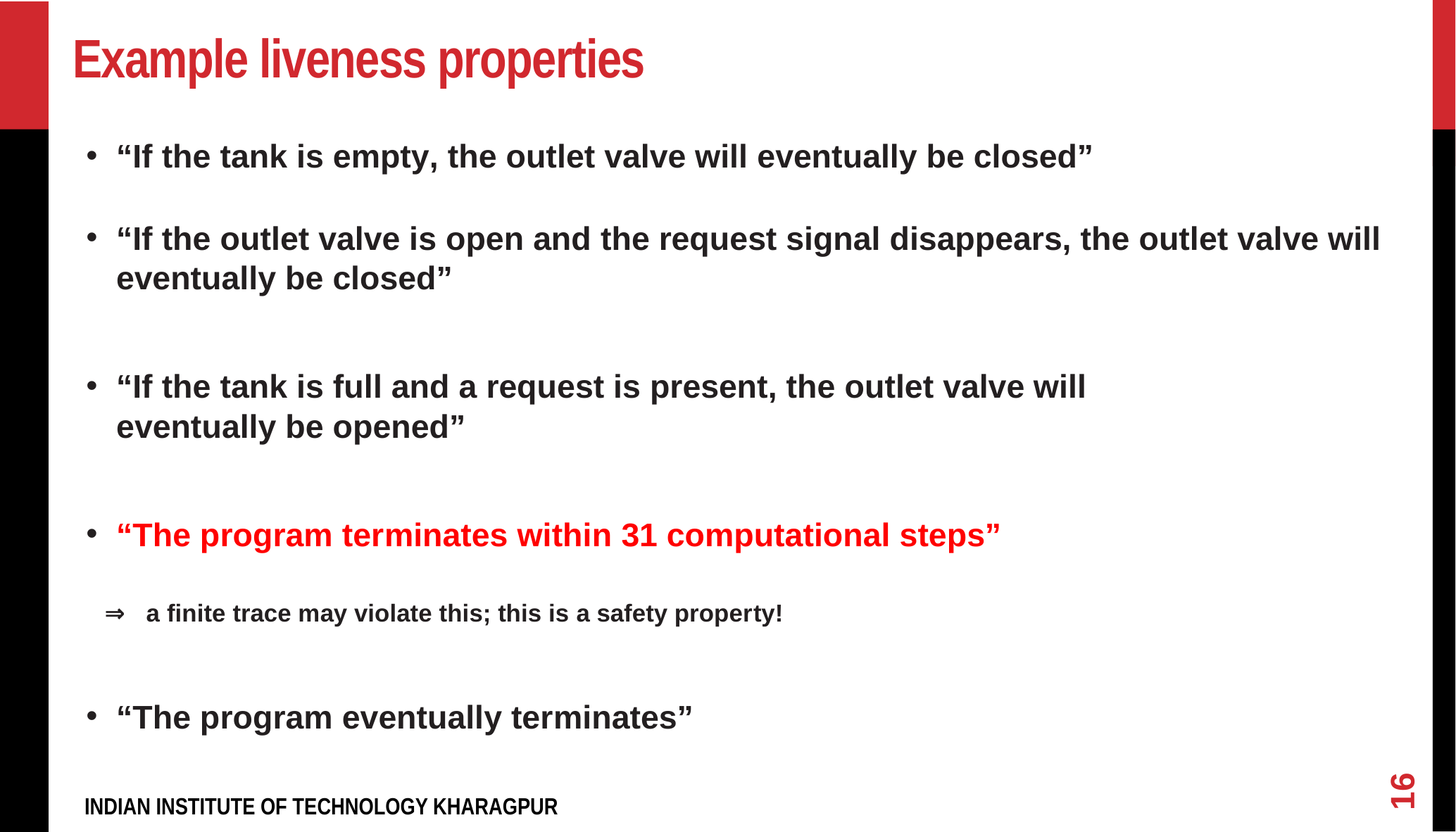

# Example liveness properties
“If the tank is empty, the outlet valve will eventually be closed”

“If the outlet valve is open and the request signal disappears, the outlet valve will eventually be closed”

“If the tank is full and a request is present, the outlet valve will eventually be opened”

“The program terminates within 31 computational steps”

⇒  a finite trace may violate this; this is a safety property!

“The program eventually terminates”

16
INDIAN INSTITUTE OF TECHNOLOGY KHARAGPUR